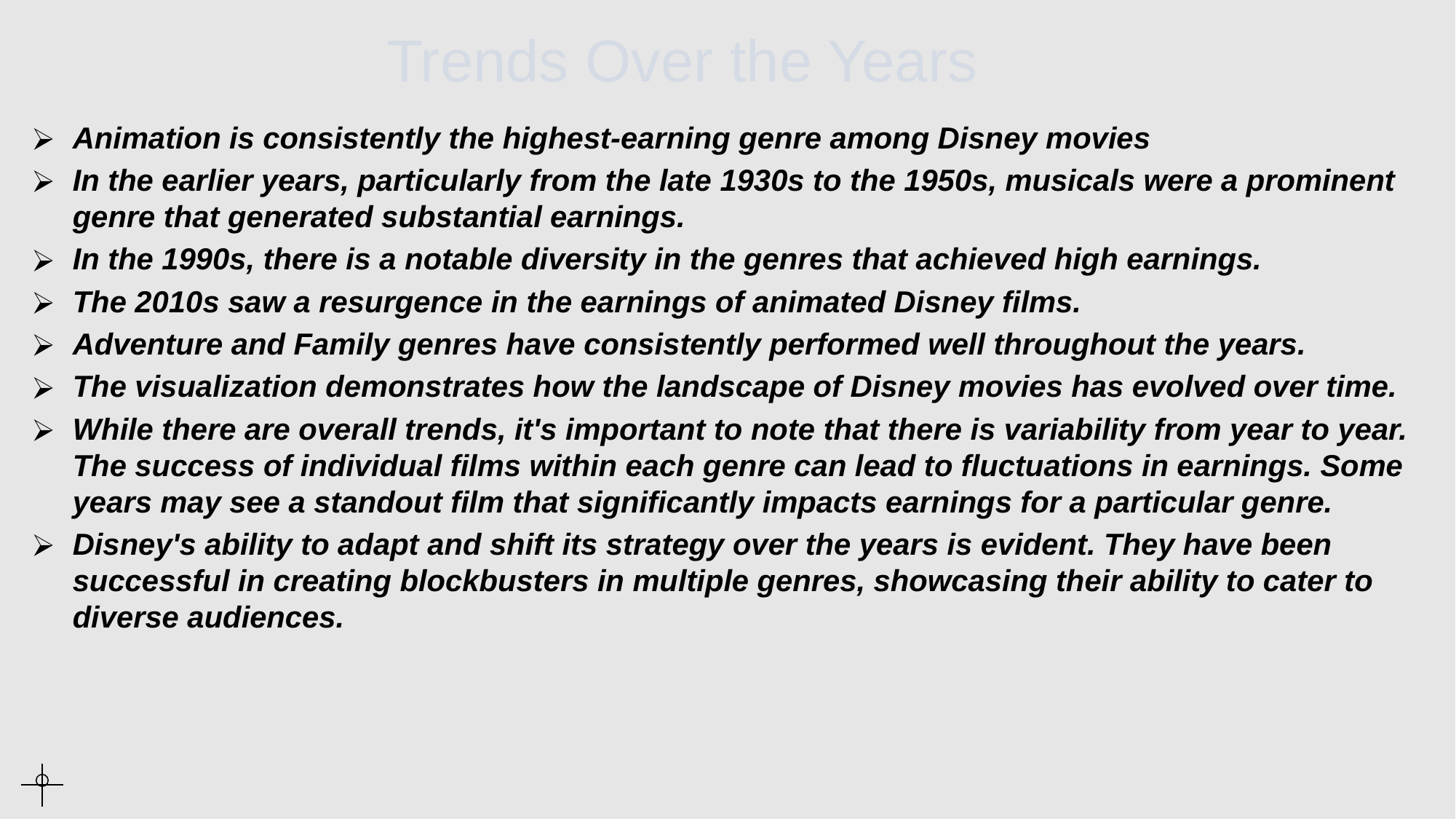

Trends Over the Years
Animation is consistently the highest-earning genre among Disney movies
In the earlier years, particularly from the late 1930s to the 1950s, musicals were a prominent genre that generated substantial earnings.
In the 1990s, there is a notable diversity in the genres that achieved high earnings.
The 2010s saw a resurgence in the earnings of animated Disney films.
Adventure and Family genres have consistently performed well throughout the years.
The visualization demonstrates how the landscape of Disney movies has evolved over time.
While there are overall trends, it's important to note that there is variability from year to year. The success of individual films within each genre can lead to fluctuations in earnings. Some years may see a standout film that significantly impacts earnings for a particular genre.
Disney's ability to adapt and shift its strategy over the years is evident. They have been successful in creating blockbusters in multiple genres, showcasing their ability to cater to diverse audiences.